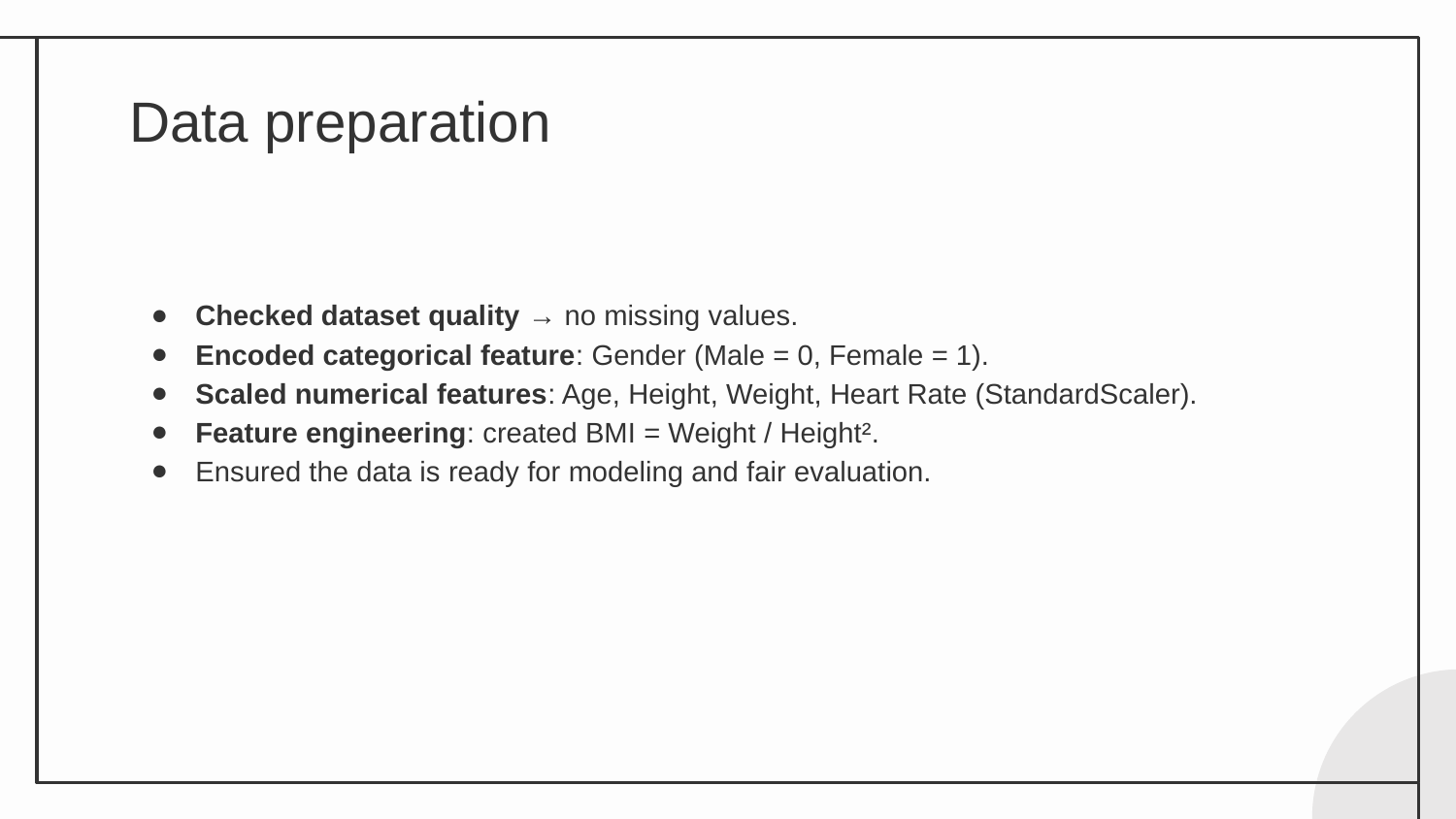

# Data preparation
Checked dataset quality → no missing values.
Encoded categorical feature: Gender (Male = 0, Female = 1).
Scaled numerical features: Age, Height, Weight, Heart Rate (StandardScaler).
Feature engineering: created BMI = Weight / Height².
Ensured the data is ready for modeling and fair evaluation.